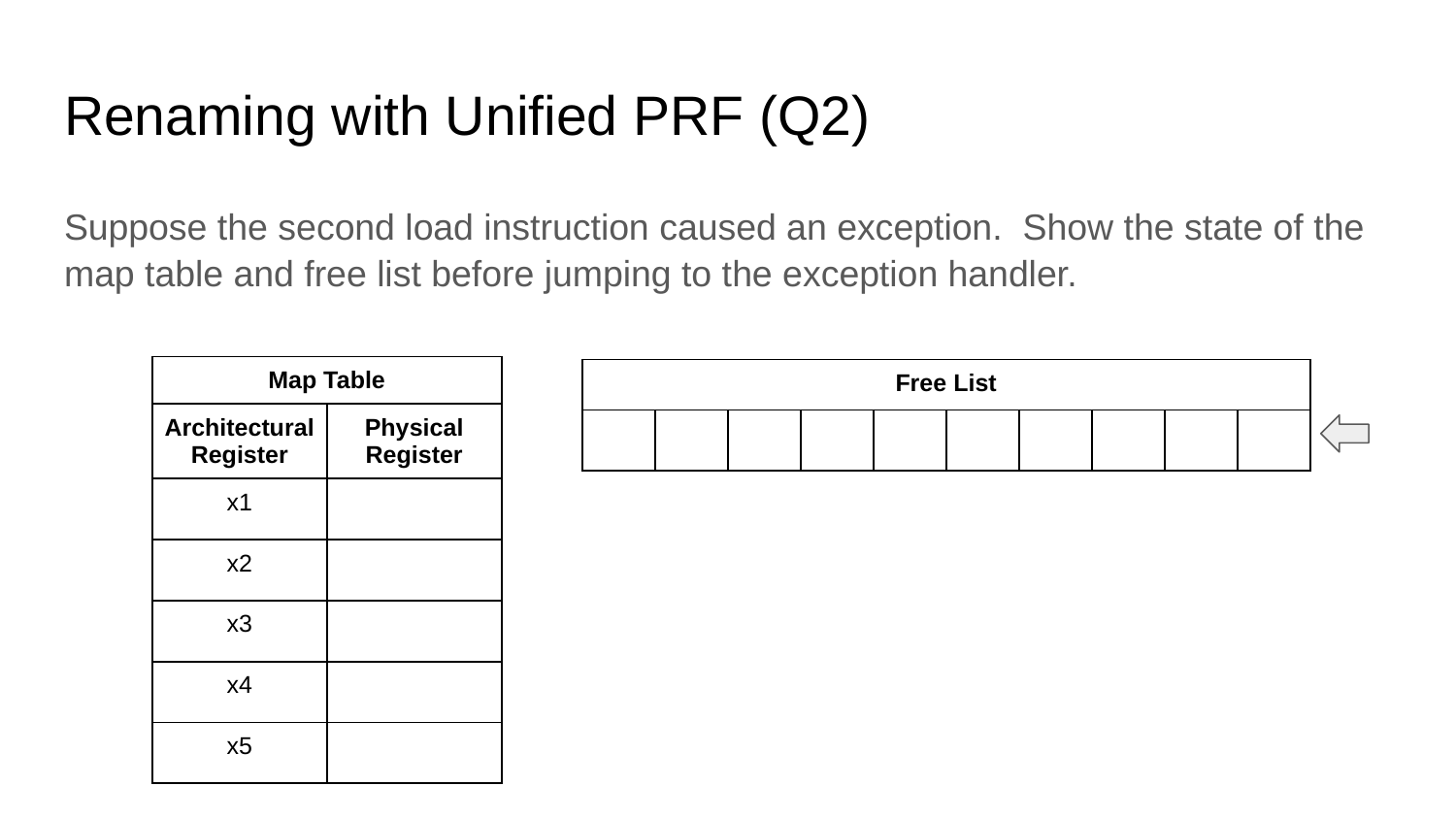

# Renaming with Unified PRF (Q2)
Suppose the second load instruction caused an exception.  Show the state of the map table and free list before jumping to the exception handler.
| Map Table |  |
| --- | --- |
| Architectural Register | Physical Register |
| x1 |  |
| x2 |  |
| x3 |  |
| x4 |  |
| x5 |  |
| Free List |  |  |  |  |  |  |  |  |  |
| --- | --- | --- | --- | --- | --- | --- | --- | --- | --- |
|  |  |  |  |  |  |  |  |  |  |